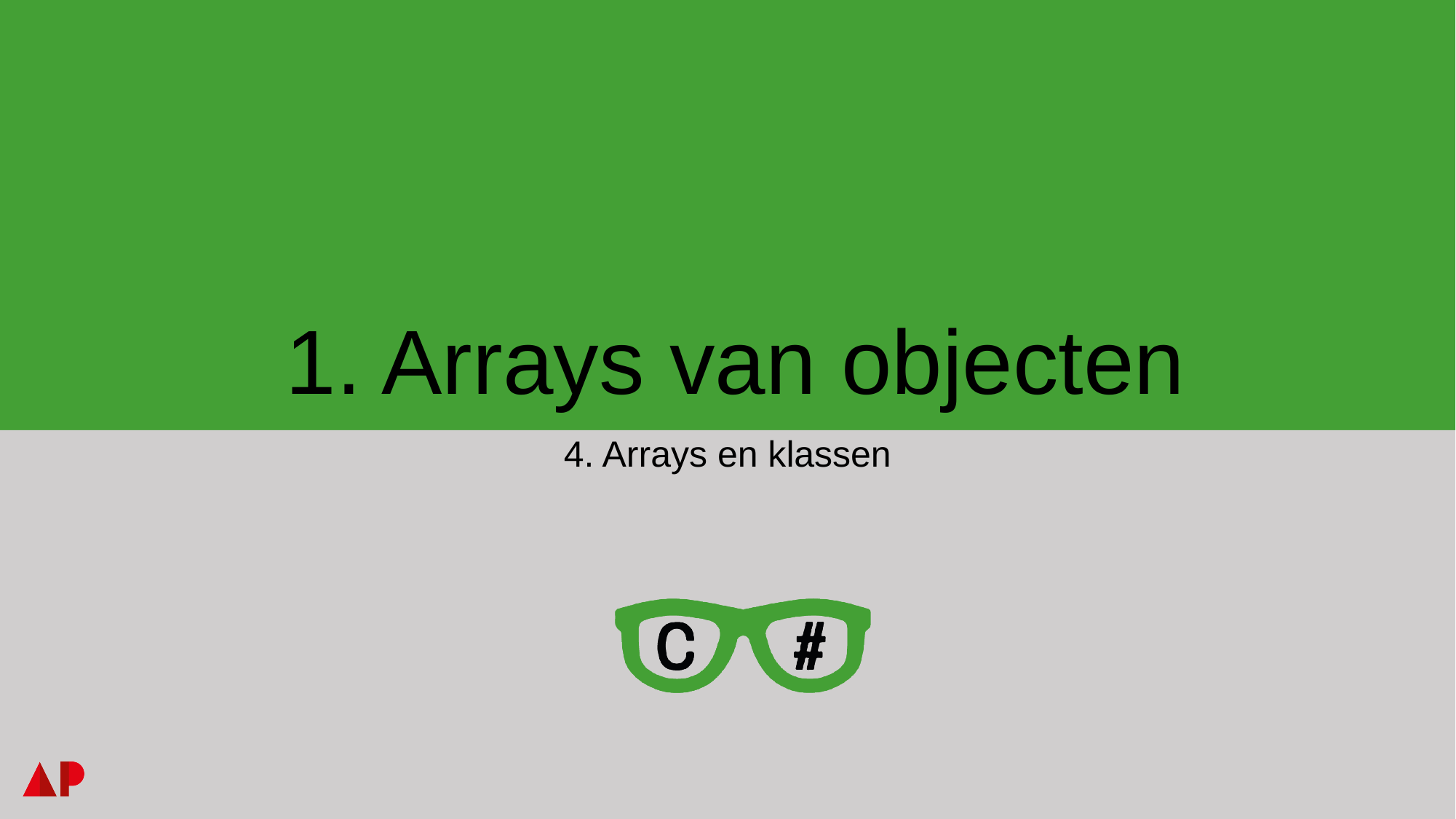

# 1. Arrays van objecten
4. Arrays en klassen